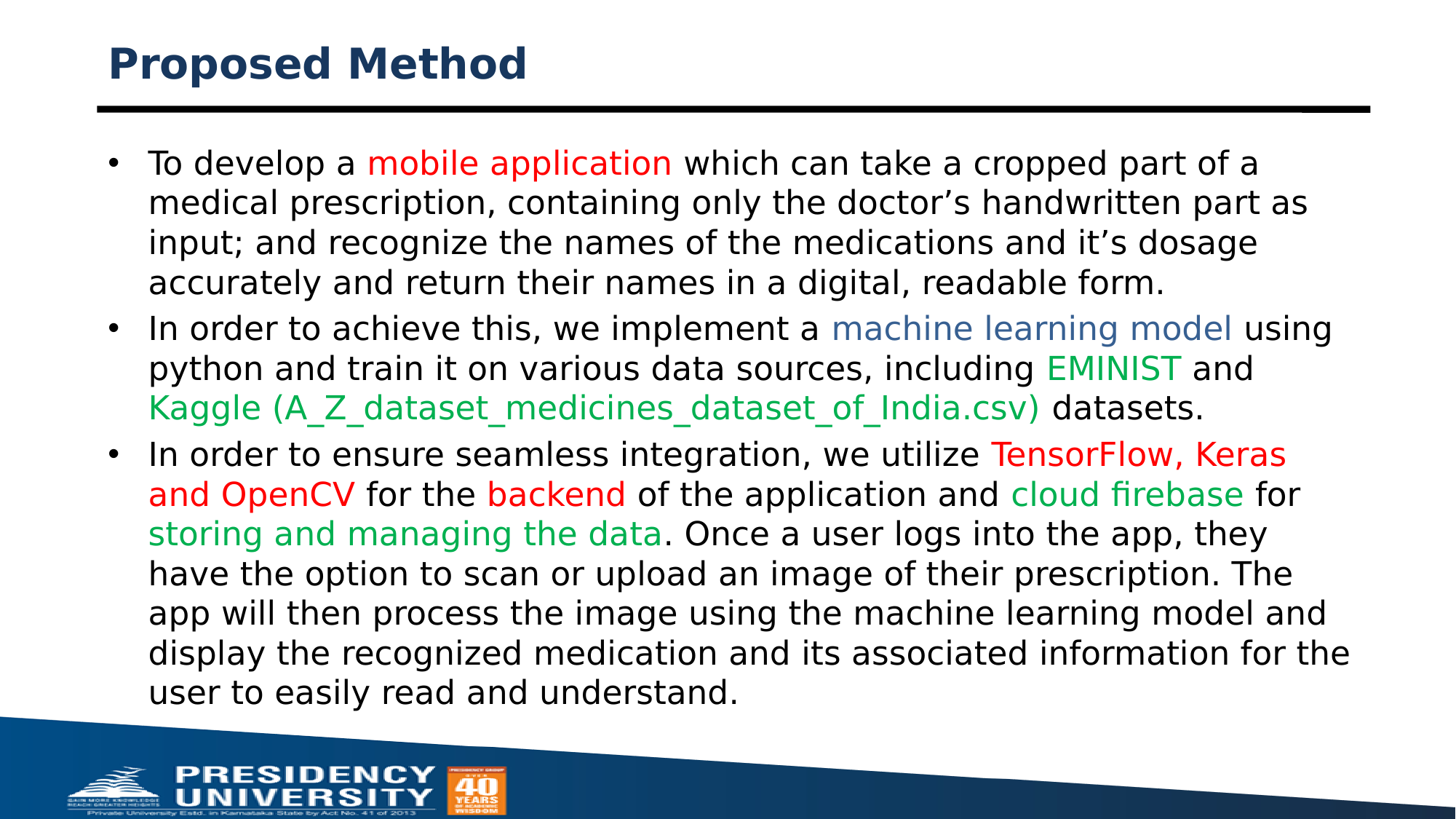

# Proposed Method
To develop a mobile application which can take a cropped part of a medical prescription, containing only the doctor’s handwritten part as input; and recognize the names of the medications and it’s dosage accurately and return their names in a digital, readable form.
In order to achieve this, we implement a machine learning model using python and train it on various data sources, including EMINIST and Kaggle (A_Z_dataset_medicines_dataset_of_India.csv) datasets.
In order to ensure seamless integration, we utilize TensorFlow, Keras and OpenCV for the backend of the application and cloud firebase for storing and managing the data. Once a user logs into the app, they have the option to scan or upload an image of their prescription. The app will then process the image using the machine learning model and display the recognized medication and its associated information for the user to easily read and understand.